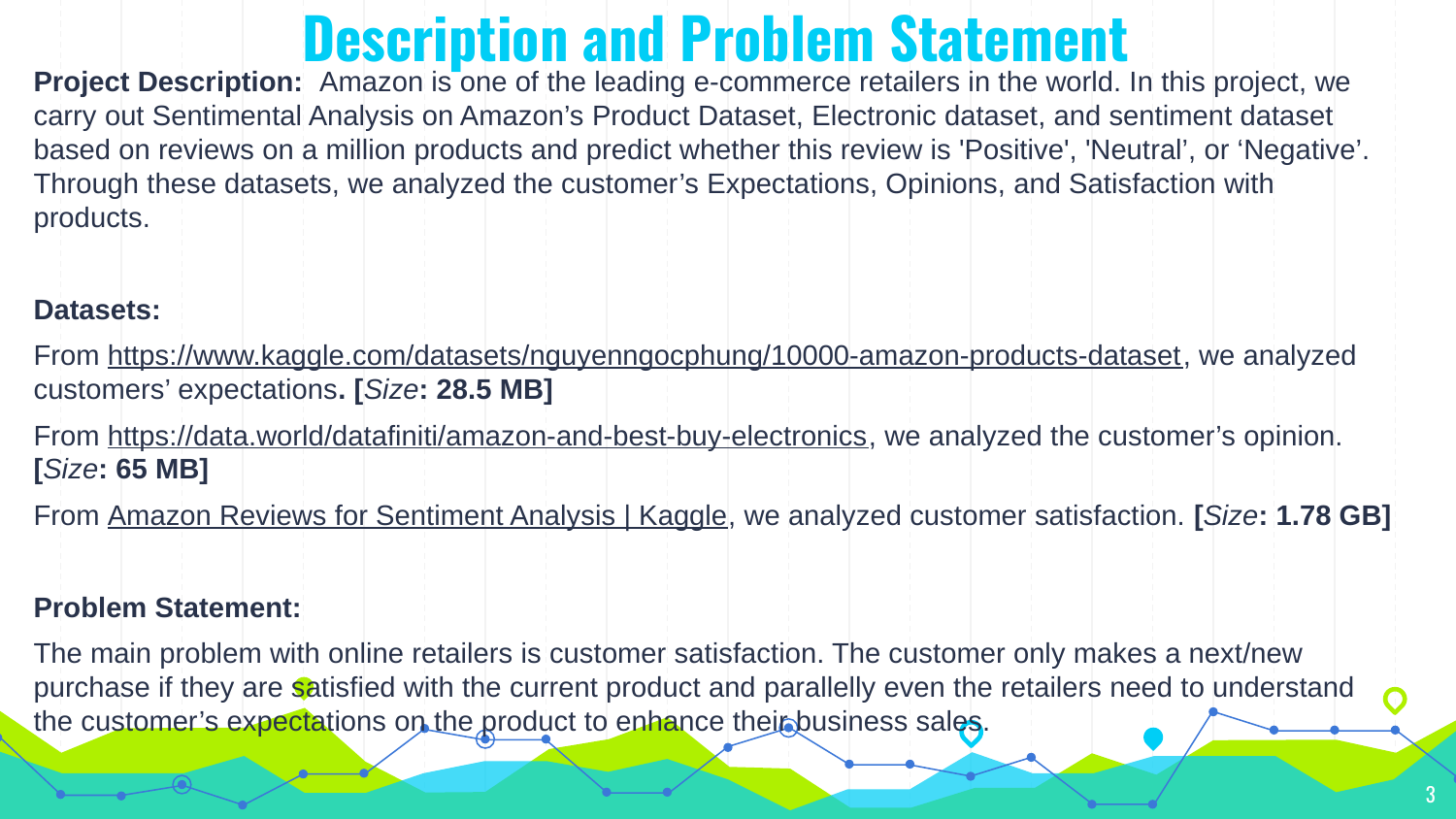

# Description and Problem Statement
Project Description:  Amazon is one of the leading e-commerce retailers in the world. In this project, we carry out Sentimental Analysis on Amazon’s Product Dataset, Electronic dataset, and sentiment dataset based on reviews on a million products and predict whether this review is 'Positive', 'Neutral’, or ‘Negative’. Through these datasets, we analyzed the customer’s Expectations, Opinions, and Satisfaction with products.

Datasets:
From https://www.kaggle.com/datasets/nguyenngocphung/10000-amazon-products-dataset, we analyzed customers’ expectations. [Size: 28.5 MB]
From https://data.world/datafiniti/amazon-and-best-buy-electronics, we analyzed the customer’s opinion. [Size: 65 MB]
From Amazon Reviews for Sentiment Analysis | Kaggle, we analyzed customer satisfaction. [Size: 1.78 GB]

Problem Statement:
The main problem with online retailers is customer satisfaction. The customer only makes a next/new purchase if they are satisfied with the current product and parallelly even the retailers need to understand the customer’s expectations on the product to enhance their business sales.

3